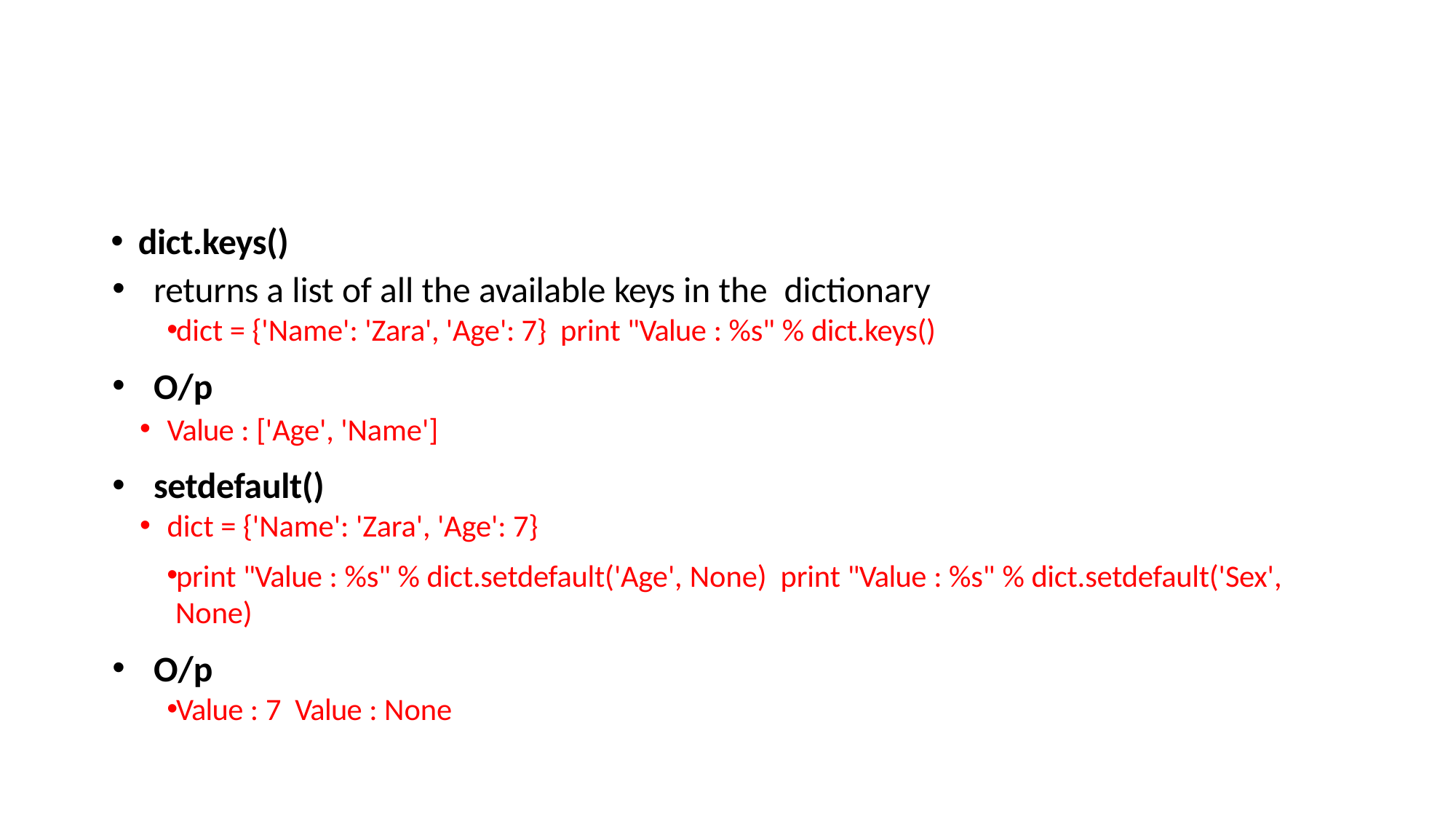

#
dict.keys()
returns a list of all the available keys in the  dictionary
dict = {'Name': 'Zara', 'Age': 7}  print "Value : %s" % dict.keys()
O/p
Value : ['Age', 'Name']
setdefault()
dict = {'Name': 'Zara', 'Age': 7}
print "Value : %s" % dict.setdefault('Age', None)  print "Value : %s" % dict.setdefault('Sex', None)
O/p
Value : 7  Value : None